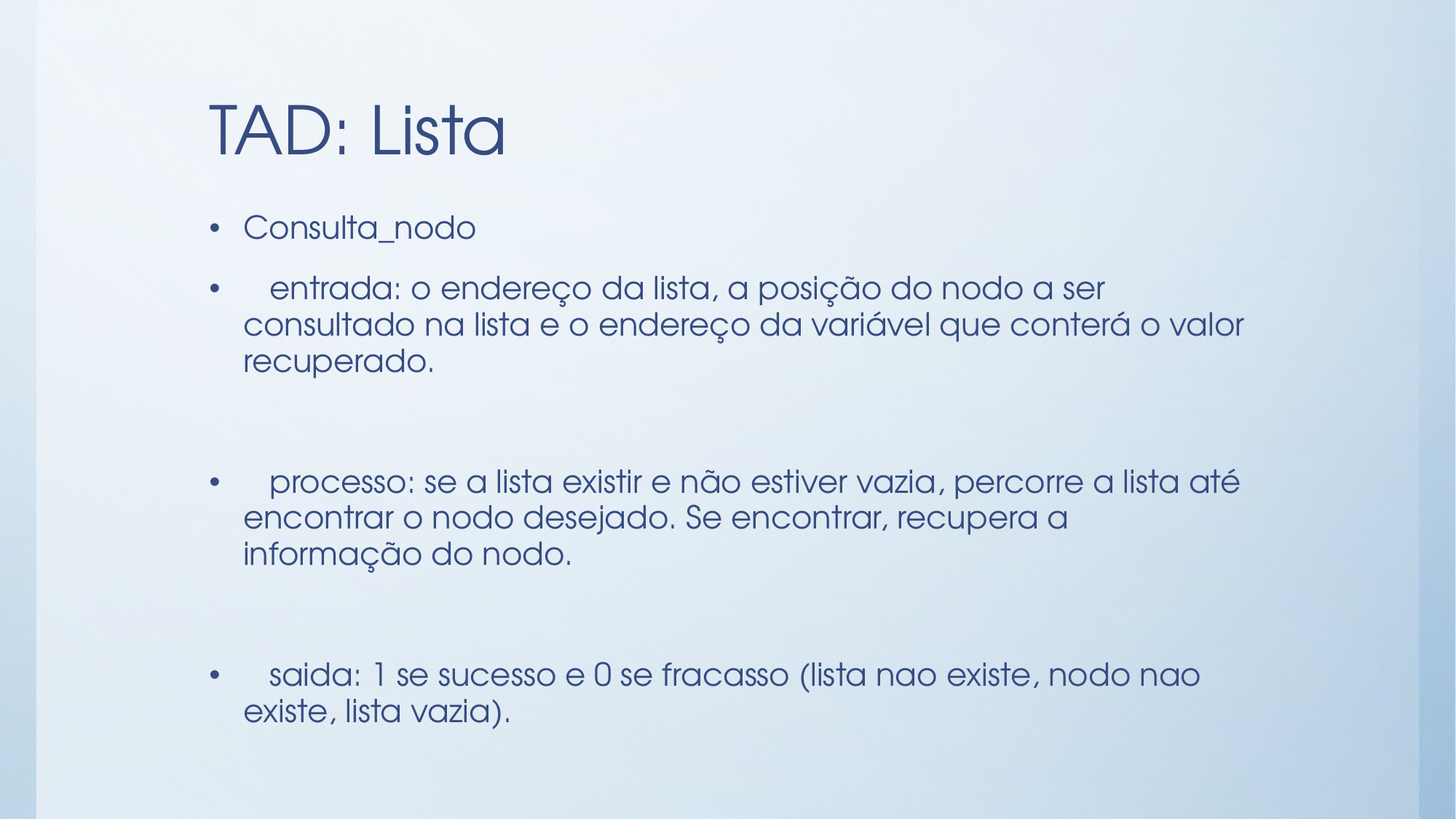

# TAD: Lista
Consulta_nodo
   entrada: o endereço da lista, a posição do nodo a ser consultado na lista e o endereço da variável que conterá o valor recuperado.

   processo: se a lista existir e não estiver vazia, percorre a lista até encontrar o nodo desejado. Se encontrar, recupera a informação do nodo.

   saida: 1 se sucesso e 0 se fracasso (lista nao existe, nodo nao existe, lista vazia).